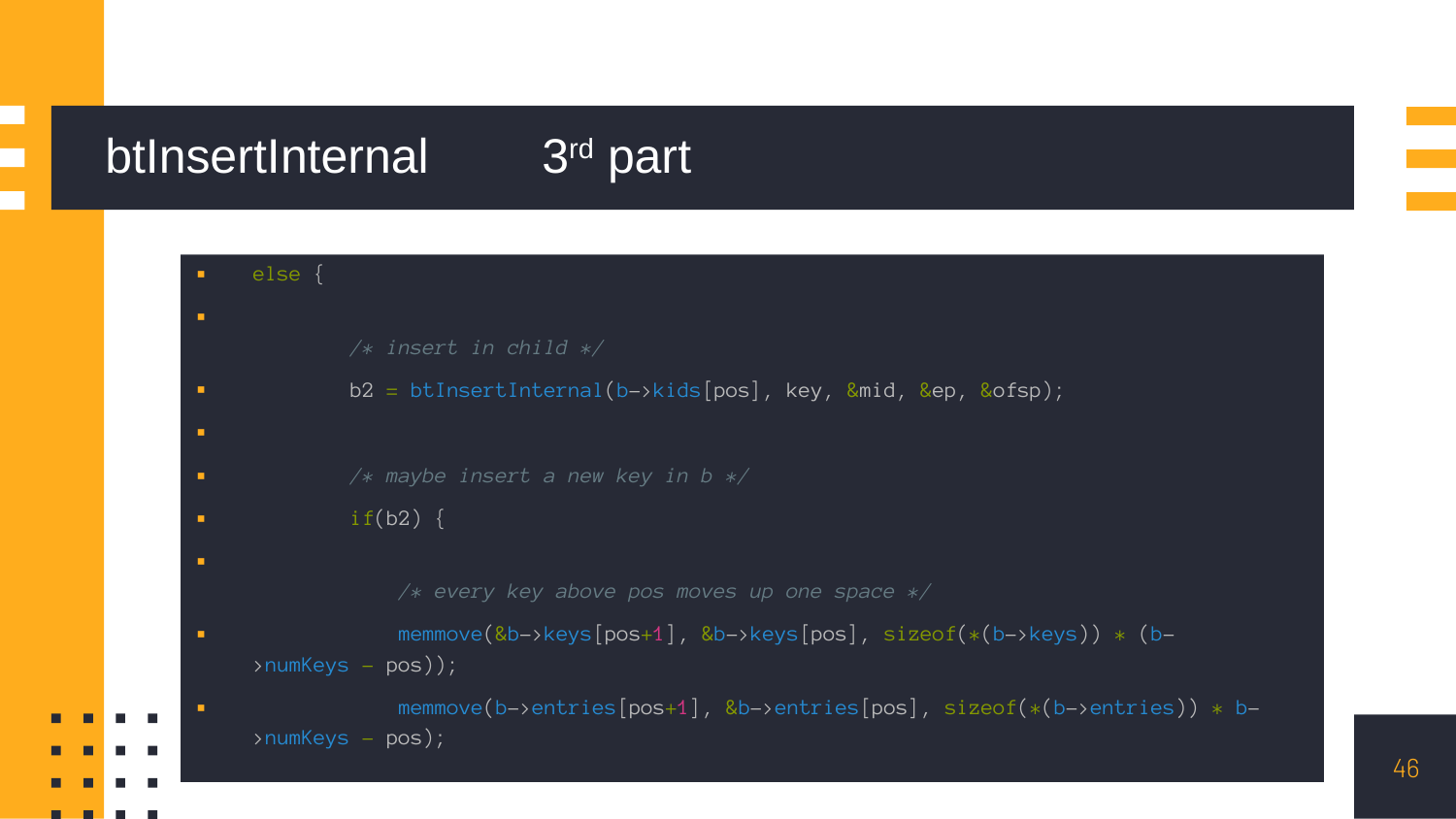

# btInsertInternal	3rd part
else {
        /* insert in child */
        b2 = btInsertInternal(b->kids[pos], key, &mid, &ep, &ofsp);

        /* maybe insert a new key in b */
        if(b2) {
            /* every key above pos moves up one space */
            memmove(&b->keys[pos+1], &b->keys[pos], sizeof(*(b->keys)) * (b->numKeys - pos));
            memmove(b->entries[pos+1], &b->entries[pos], sizeof(*(b->entries)) * b->numKeys - pos);
46